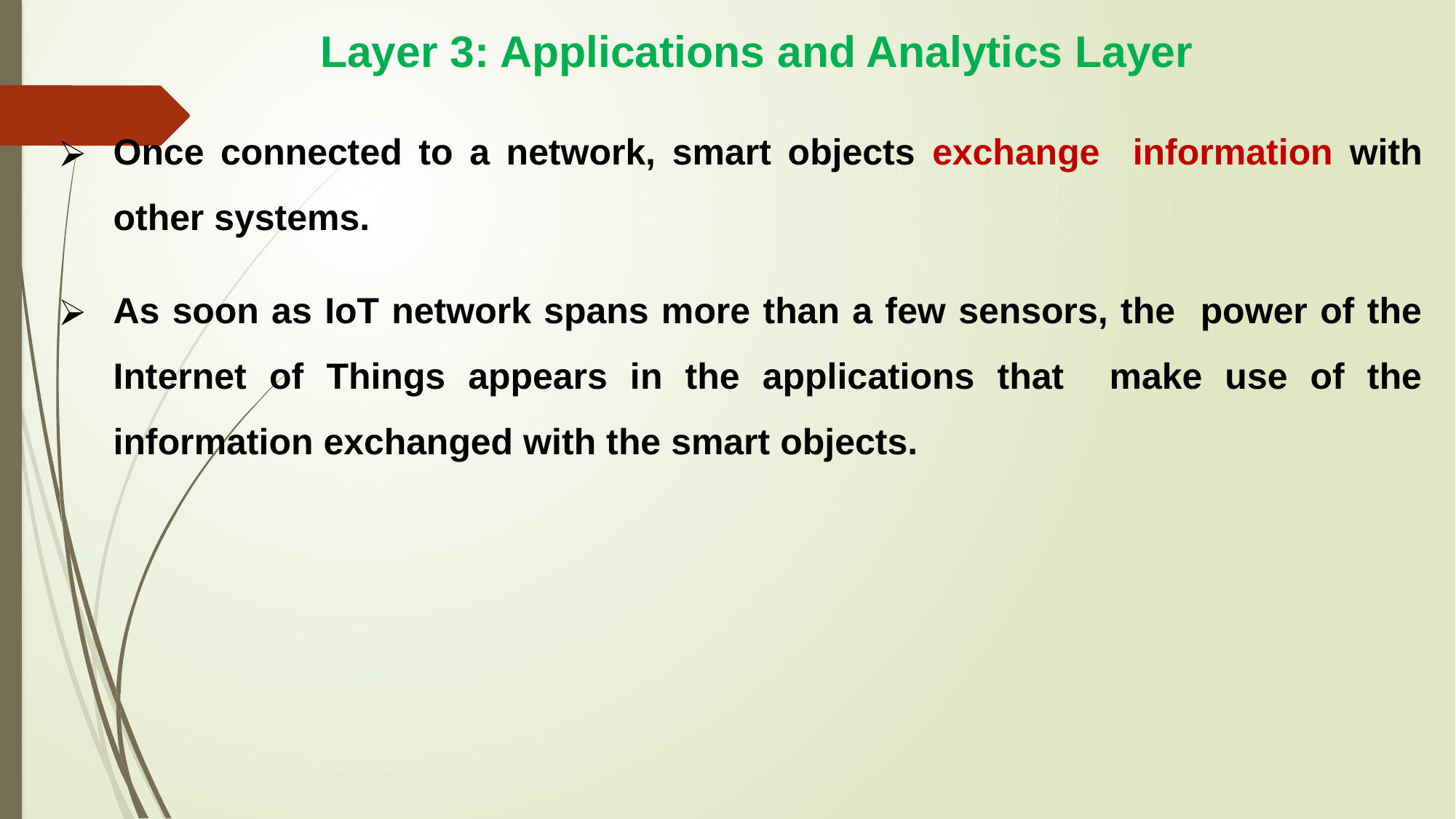

# Layer 3: Applications and Analytics Layer
Once connected to a network, smart objects exchange  information with other systems.
As soon as IoT network spans more than a few sensors, the  power of the Internet of Things appears in the applications that  make use of the information exchanged with the smart objects.